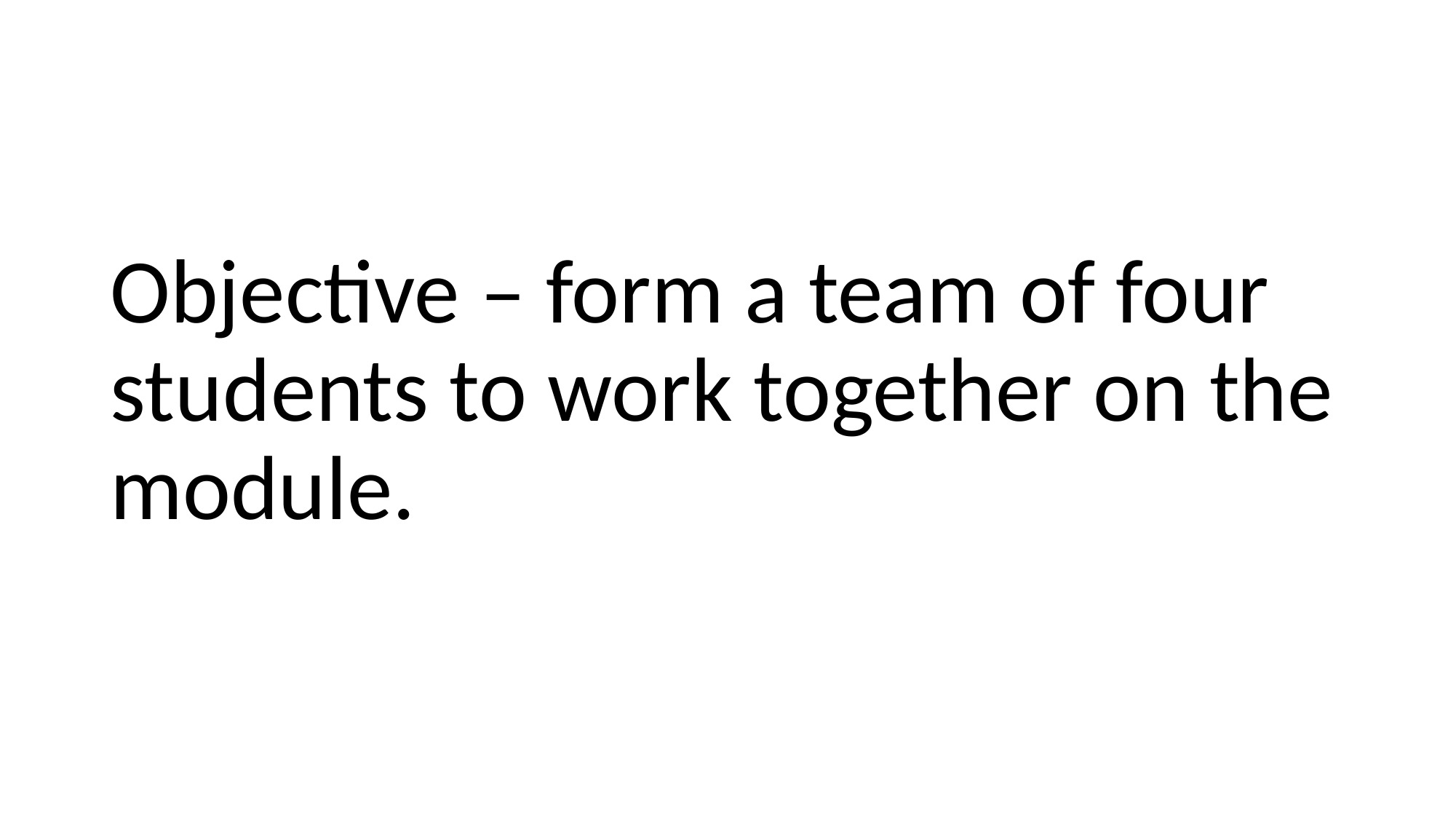

# Objective – form a team of four students to work together on the module.